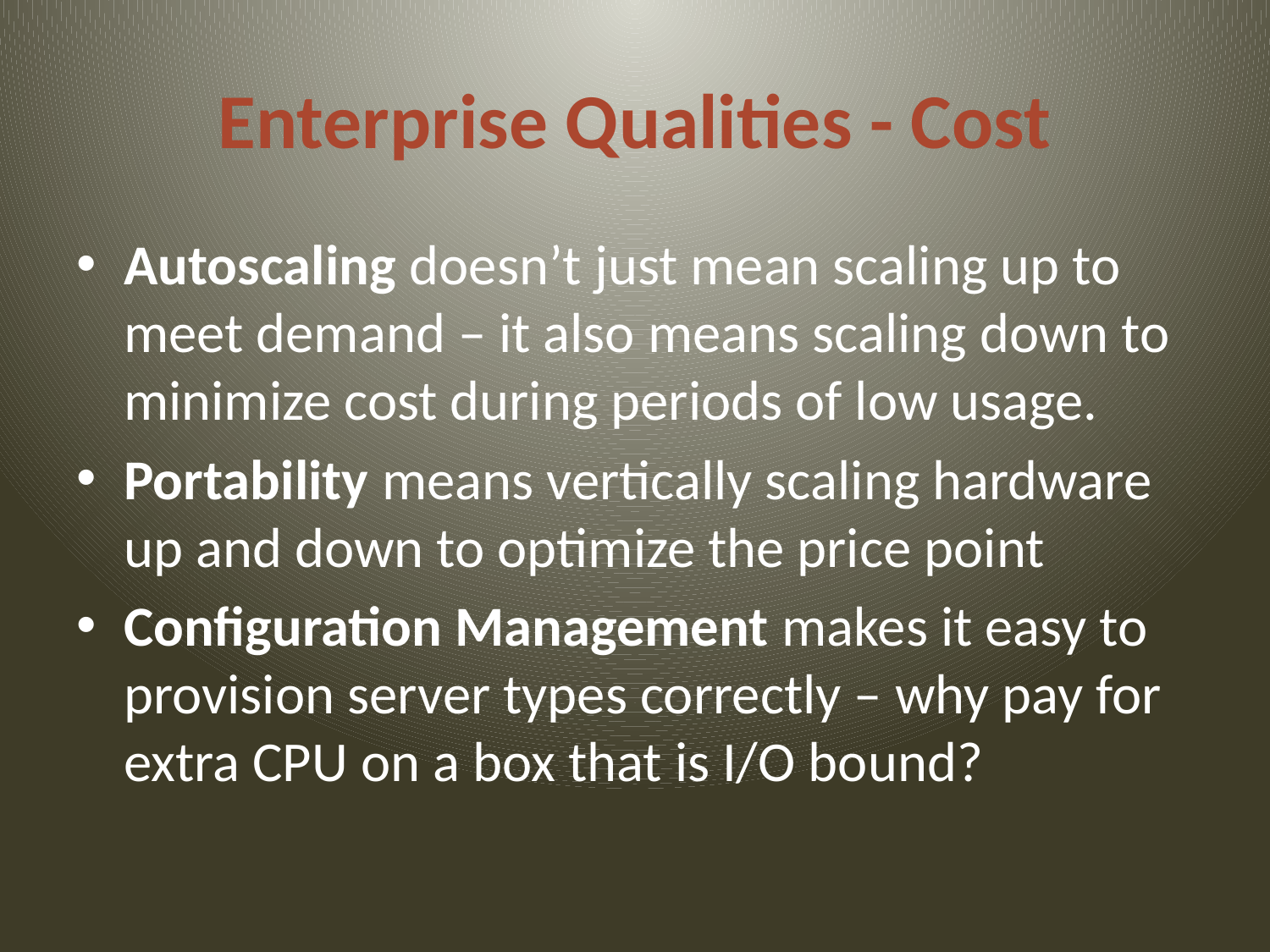

# Enterprise Qualities - Cost
Autoscaling doesn’t just mean scaling up to meet demand – it also means scaling down to minimize cost during periods of low usage.
Portability means vertically scaling hardware up and down to optimize the price point
Configuration Management makes it easy to provision server types correctly – why pay for extra CPU on a box that is I/O bound?